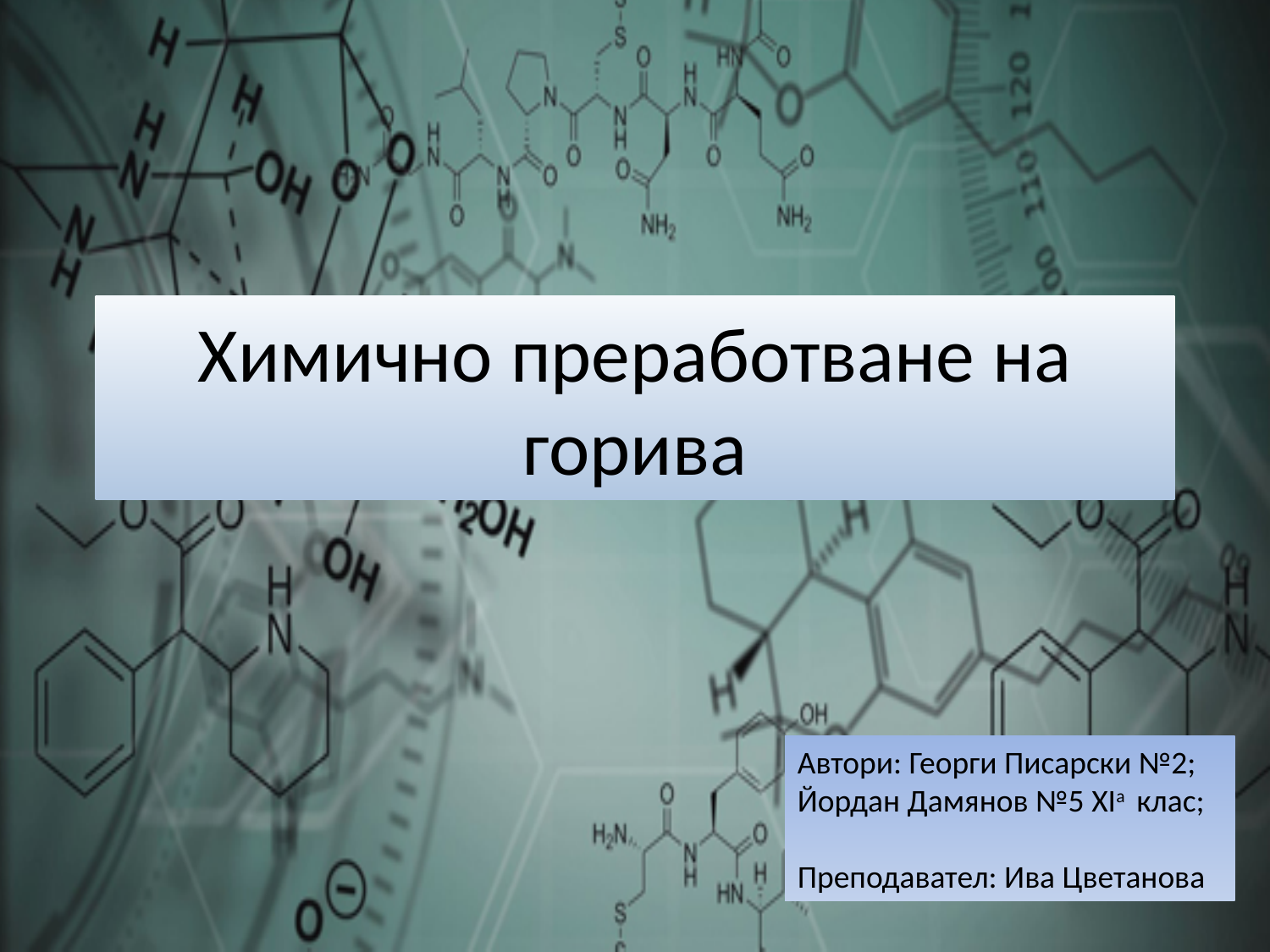

# Химично преработване на горива
Автори: Георги Писарски №2;
Йордан Дамянов №5 XIa  клас;
Преподавател: Ива Цветанова